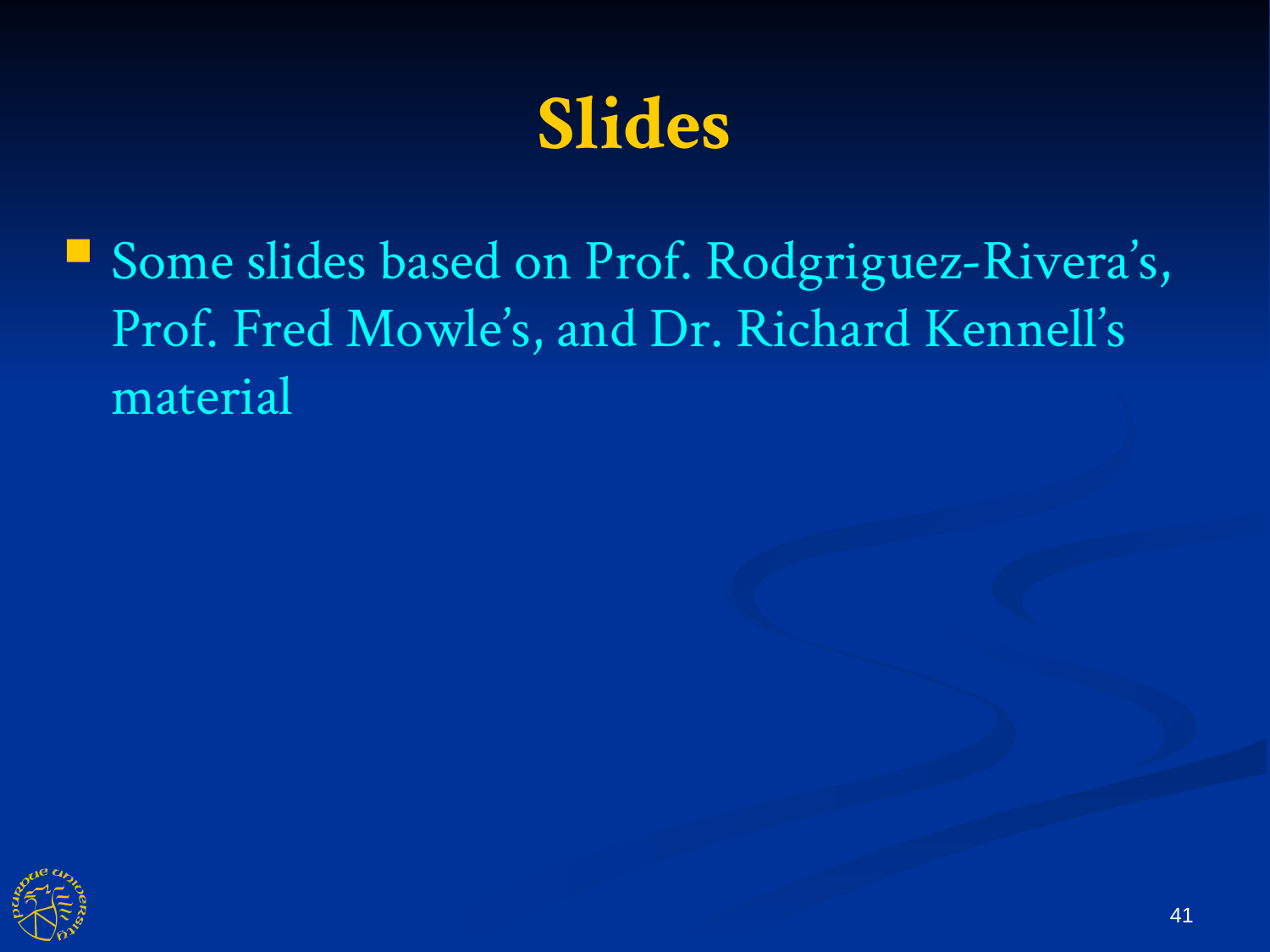

Slides
Some slides based on Prof. Rodgriguez-Rivera’s, Prof. Fred Mowle’s, and Dr. Richard Kennell’s material
41